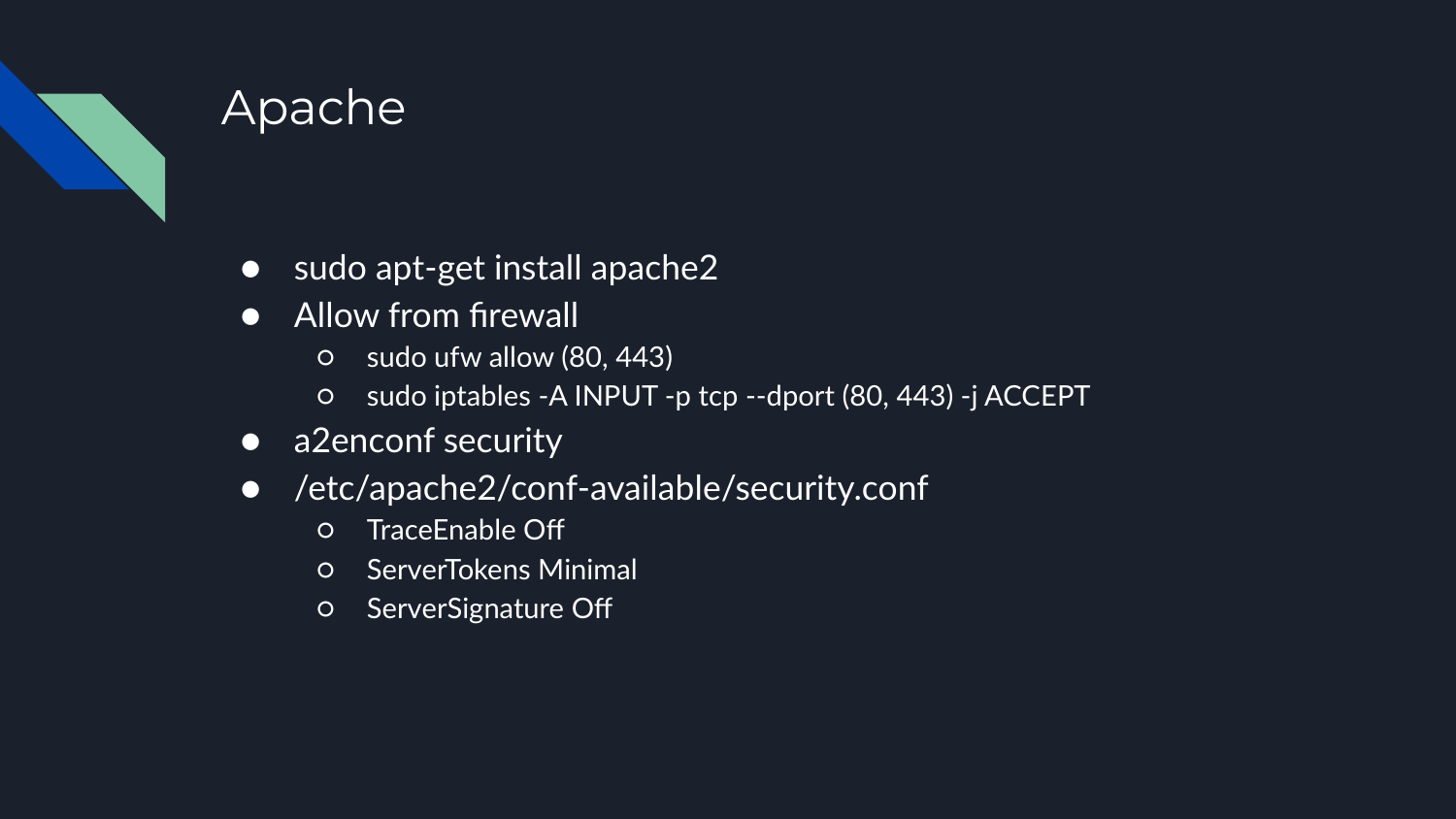

# Apache
sudo apt-get install apache2
Allow from firewall
sudo ufw allow (80, 443)
sudo iptables -A INPUT -p tcp --dport (80, 443) -j ACCEPT
a2enconf security
/etc/apache2/conf-available/security.conf
TraceEnable Off
ServerTokens Minimal
ServerSignature Off